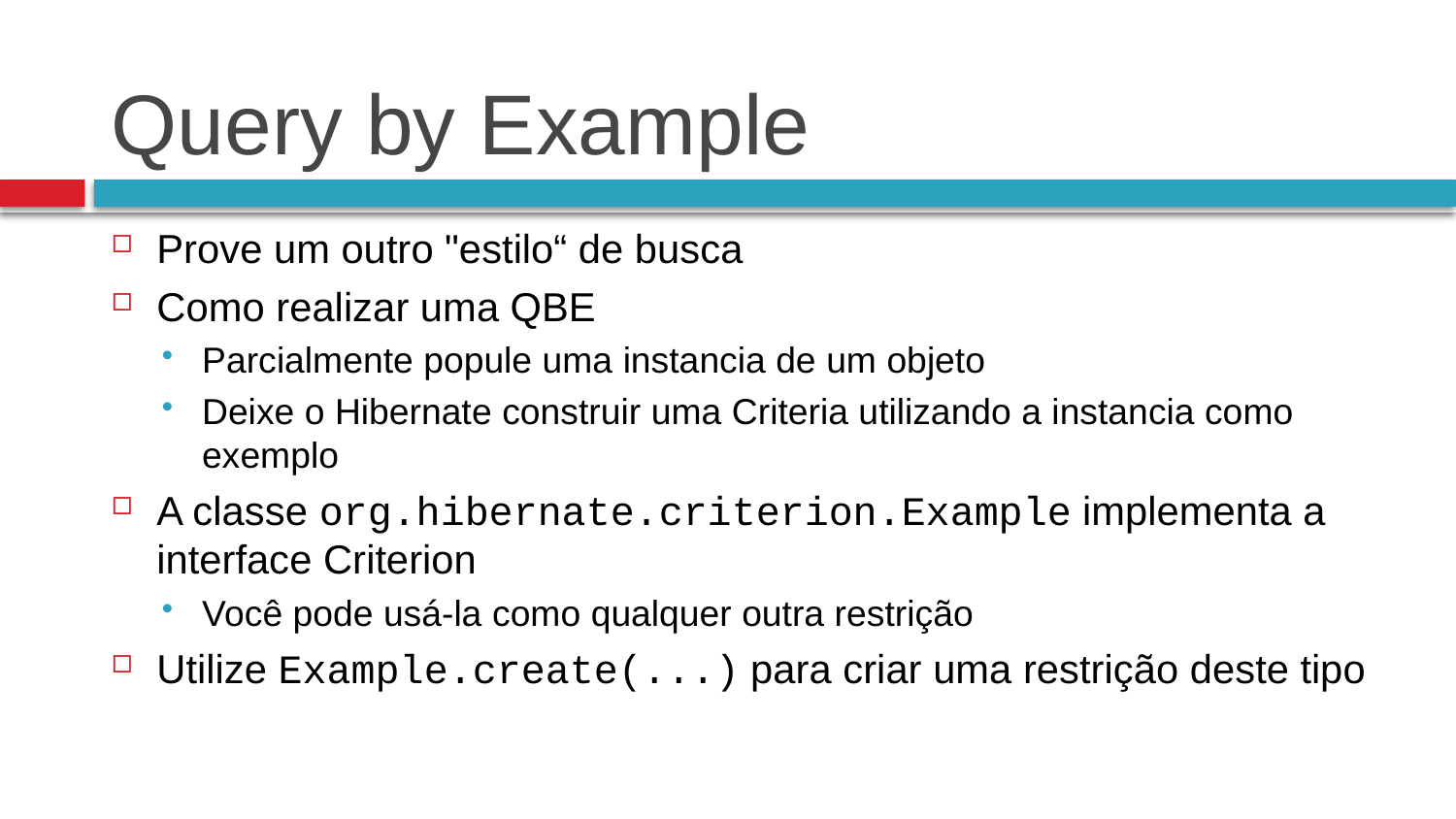

# Query by Example
Prove um outro "estilo“ de busca
Como realizar uma QBE
Parcialmente popule uma instancia de um objeto
Deixe o Hibernate construir uma Criteria utilizando a instancia como exemplo
A classe org.hibernate.criterion.Example implementa a interface Criterion
Você pode usá-la como qualquer outra restrição
Utilize Example.create(...) para criar uma restrição deste tipo